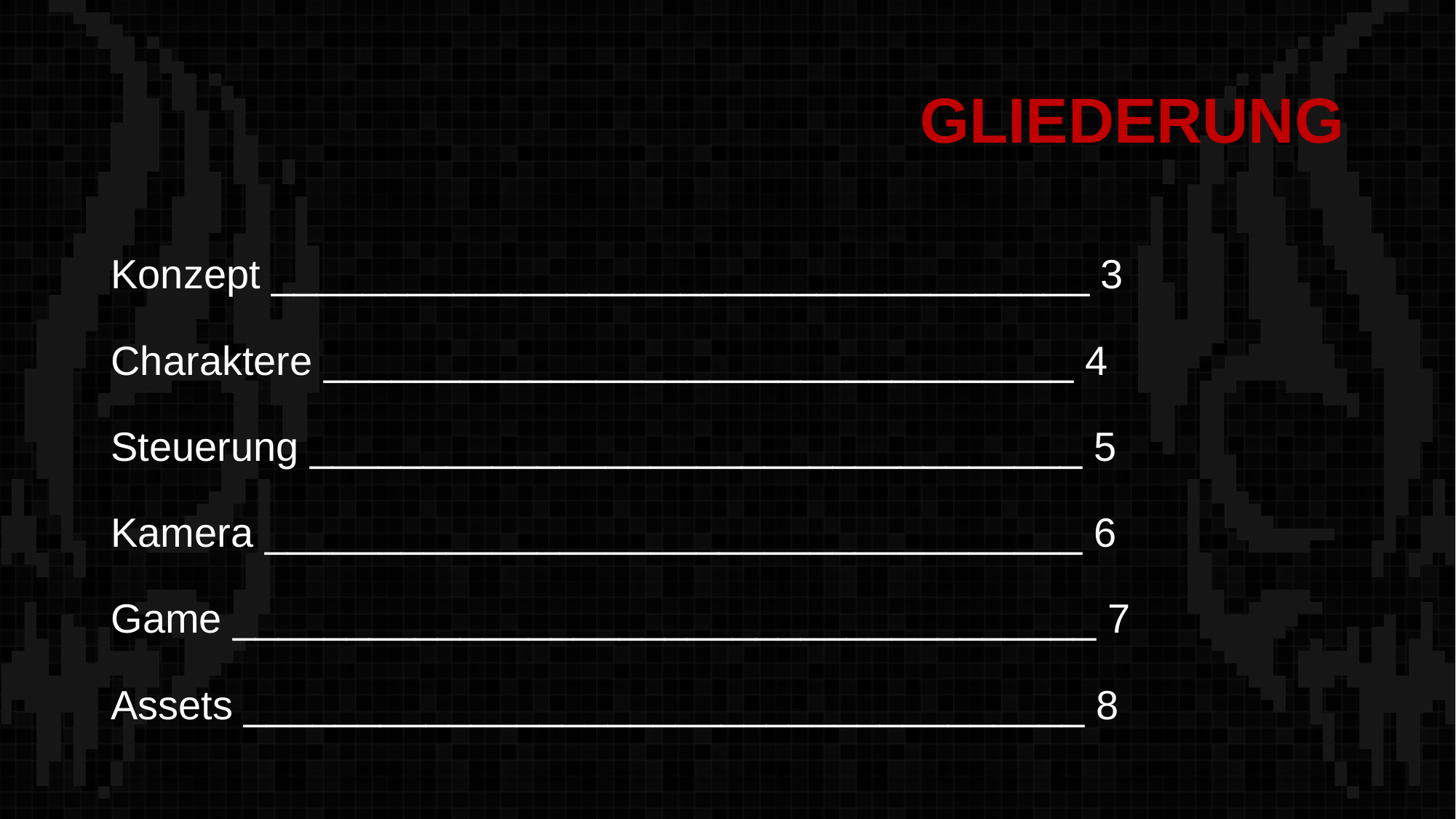

# Gliederung
Konzept ____________________________________ 3
Charaktere _________________________________ 4
Steuerung __________________________________ 5
Kamera ____________________________________ 6
Game ______________________________________ 7
Assets _____________________________________ 8